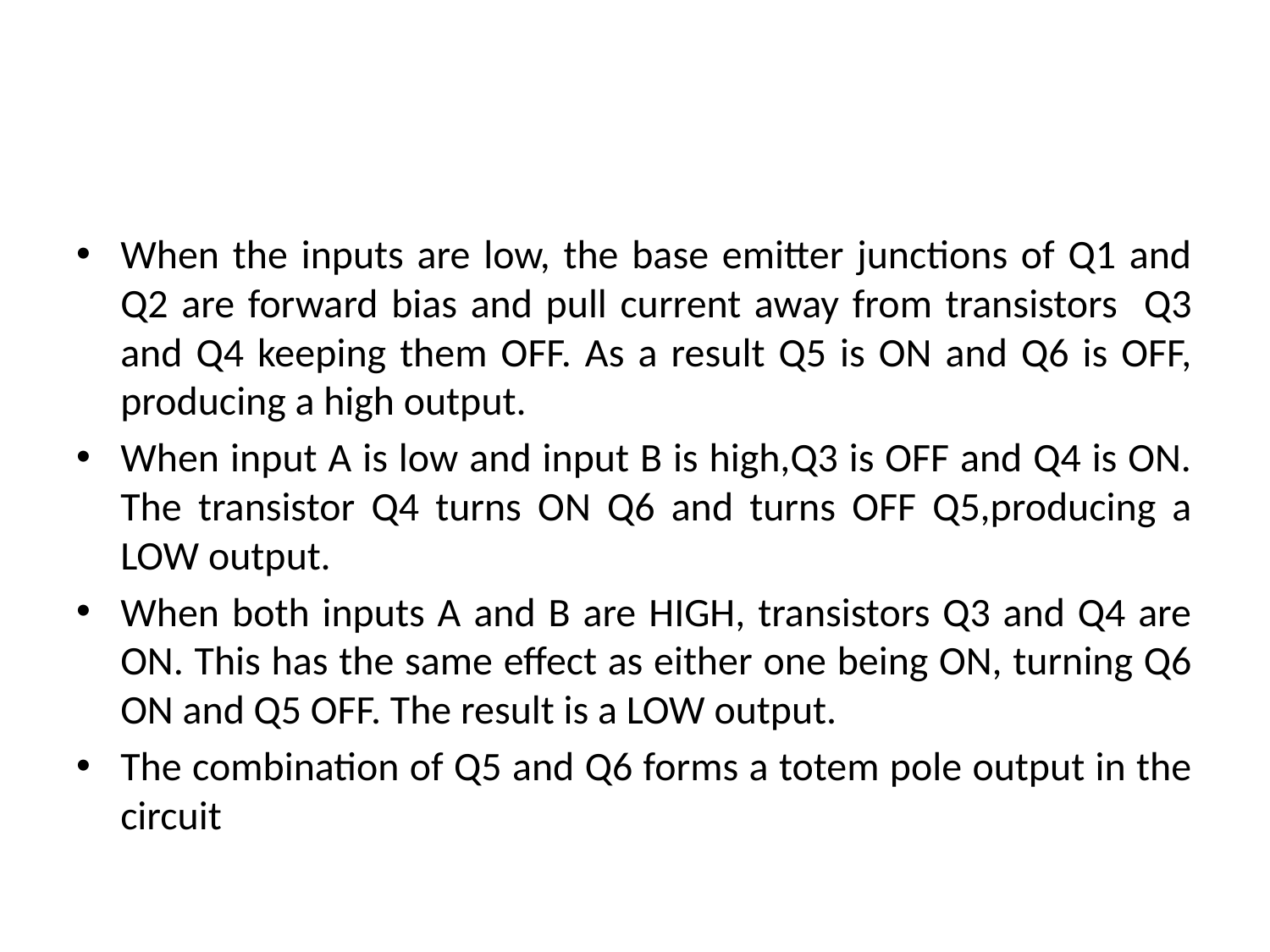

#
When the inputs are low, the base emitter junctions of Q1 and Q2 are forward bias and pull current away from transistors  Q3 and Q4 keeping them OFF. As a result Q5 is ON and Q6 is OFF, producing a high output.
When input A is low and input B is high,Q3 is OFF and Q4 is ON. The transistor Q4 turns ON Q6 and turns OFF Q5,producing a LOW output.
When both inputs A and B are HIGH, transistors Q3 and Q4 are ON. This has the same effect as either one being ON, turning Q6 ON and Q5 OFF. The result is a LOW output.
The combination of Q5 and Q6 forms a totem pole output in the circuit